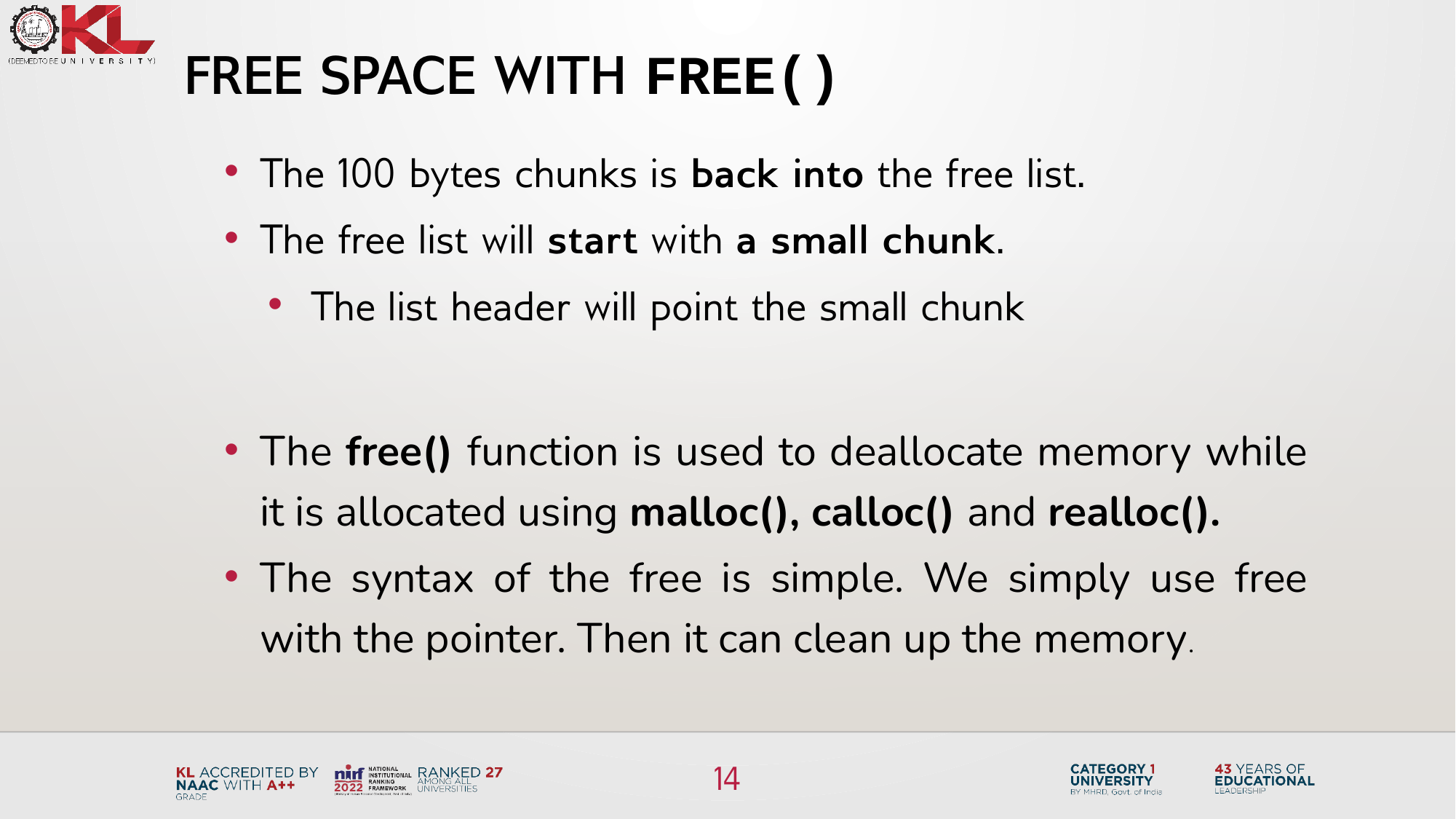

# Free Space With free()
The 100 bytes chunks is back into the free list.
The free list will start with a small chunk.
The list header will point the small chunk

The free() function is used to deallocate memory while it is allocated using malloc(), calloc() and realloc().
The syntax of the free is simple. We simply use free with the pointer. Then it can clean up the memory.
14